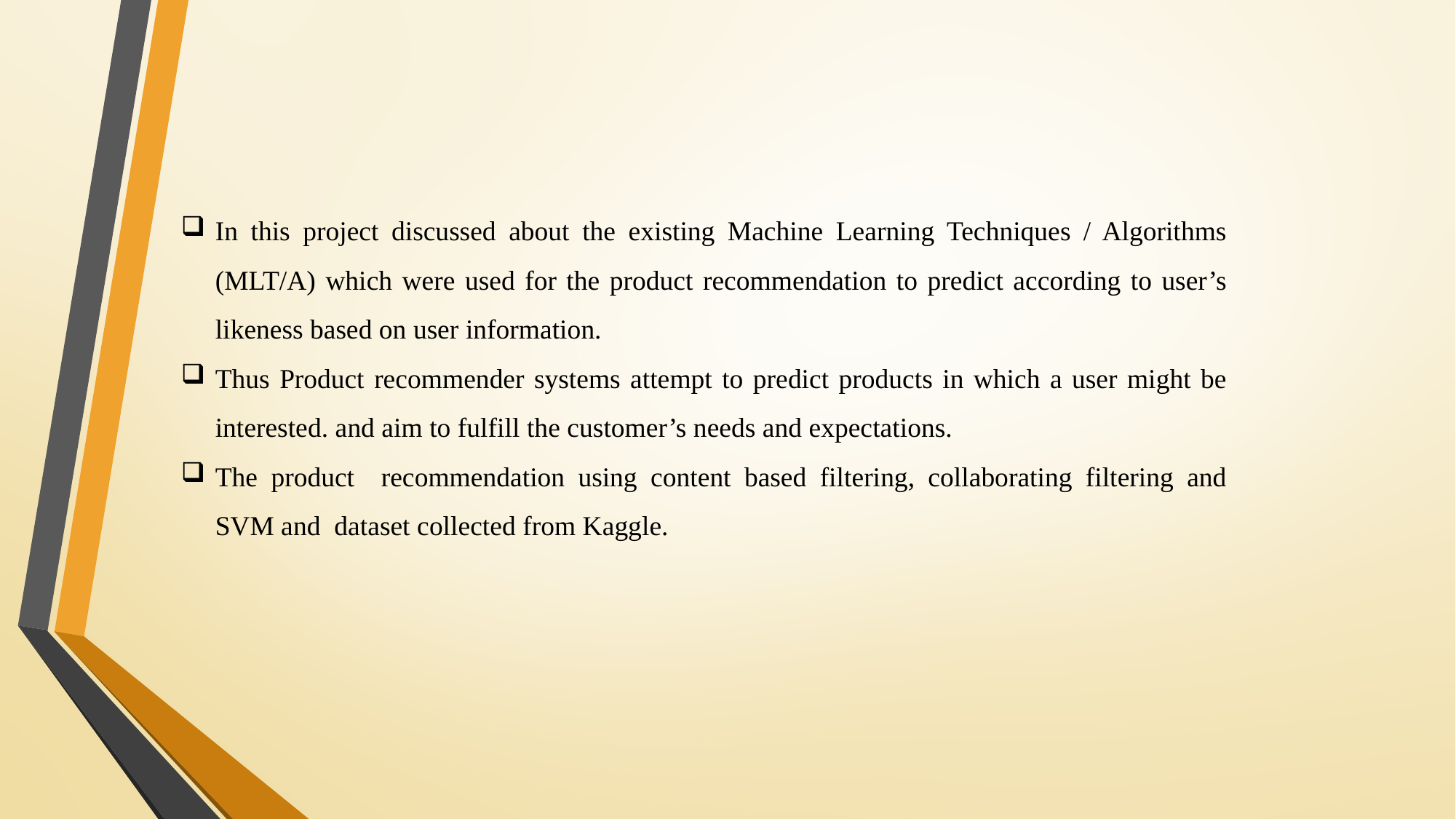

In this project discussed about the existing Machine Learning Techniques / Algorithms (MLT/A) which were used for the product recommendation to predict according to user’s likeness based on user information.
Thus Product recommender systems attempt to predict products in which a user might be interested. and aim to fulfill the customer’s needs and expectations.
The product  recommendation using content based filtering, collaborating filtering and SVM and  dataset collected from Kaggle.